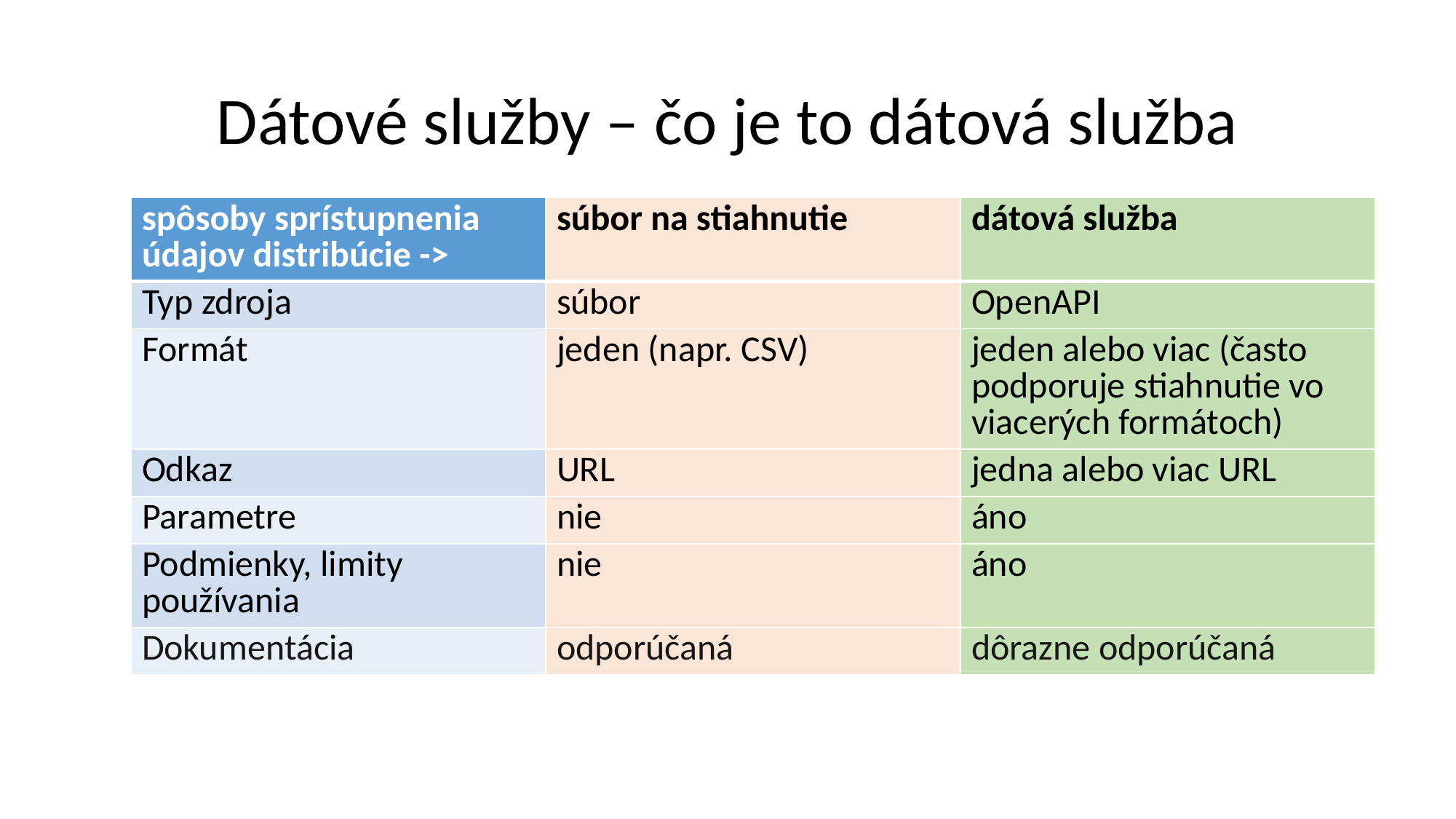

# Dátové služby – čo je to dátová služba
| spôsoby sprístupnenia údajov distribúcie -> | súbor na stiahnutie | dátová služba |
| --- | --- | --- |
| Typ zdroja | súbor | OpenAPI |
| Formát | jeden (napr. CSV) | jeden alebo viac (často podporuje stiahnutie vo viacerých formátoch) |
| Odkaz | URL | jedna alebo viac URL |
| Parametre | nie | áno |
| Podmienky, limity používania | nie | áno |
| Dokumentácia | odporúčaná | dôrazne odporúčaná |